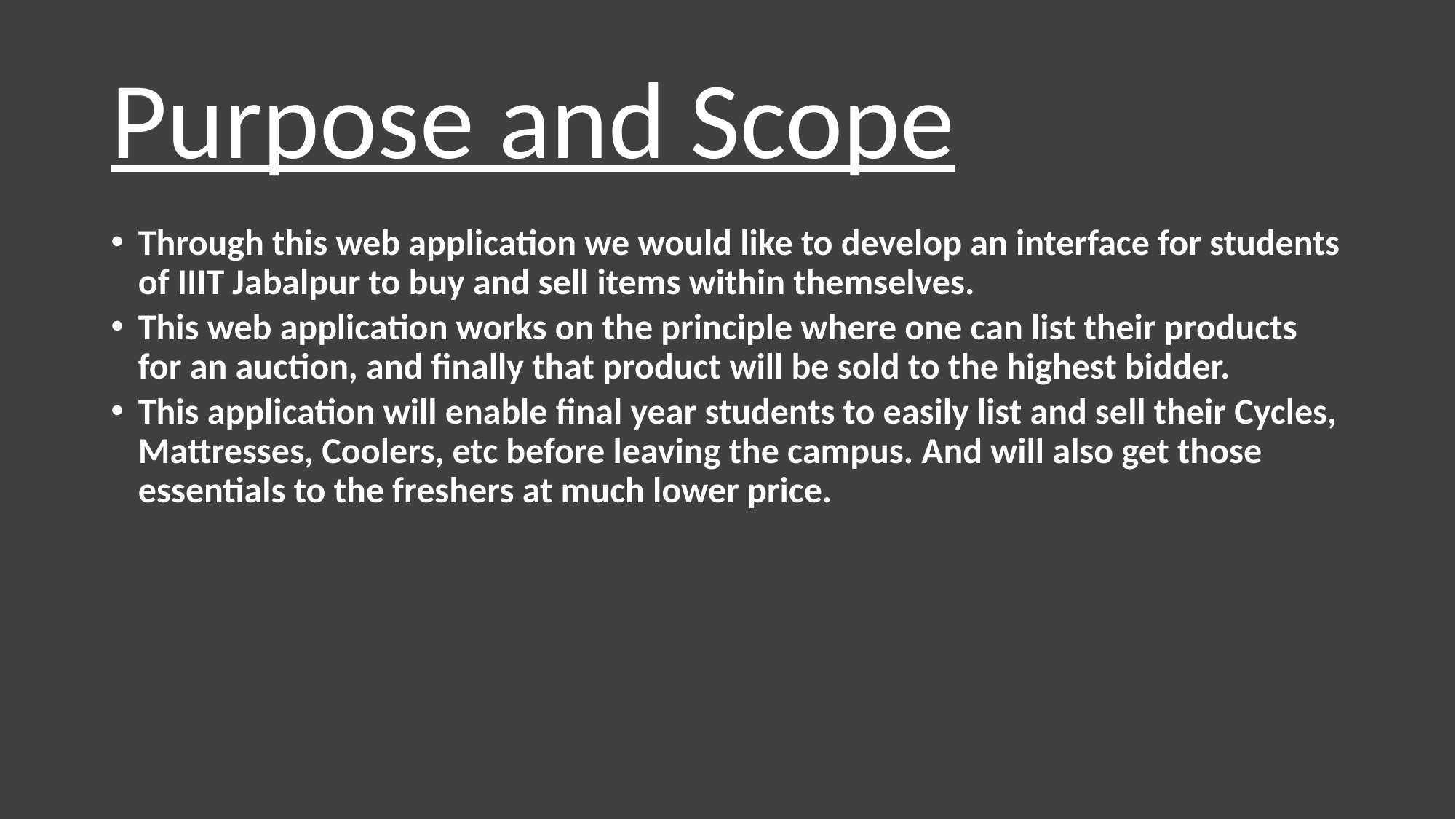

# Purpose and Scope
Through this web application we would like to develop an interface for students of IIIT Jabalpur to buy and sell items within themselves.
This web application works on the principle where one can list their products for an auction, and finally that product will be sold to the highest bidder.
This application will enable final year students to easily list and sell their Cycles, Mattresses, Coolers, etc before leaving the campus. And will also get those essentials to the freshers at much lower price.